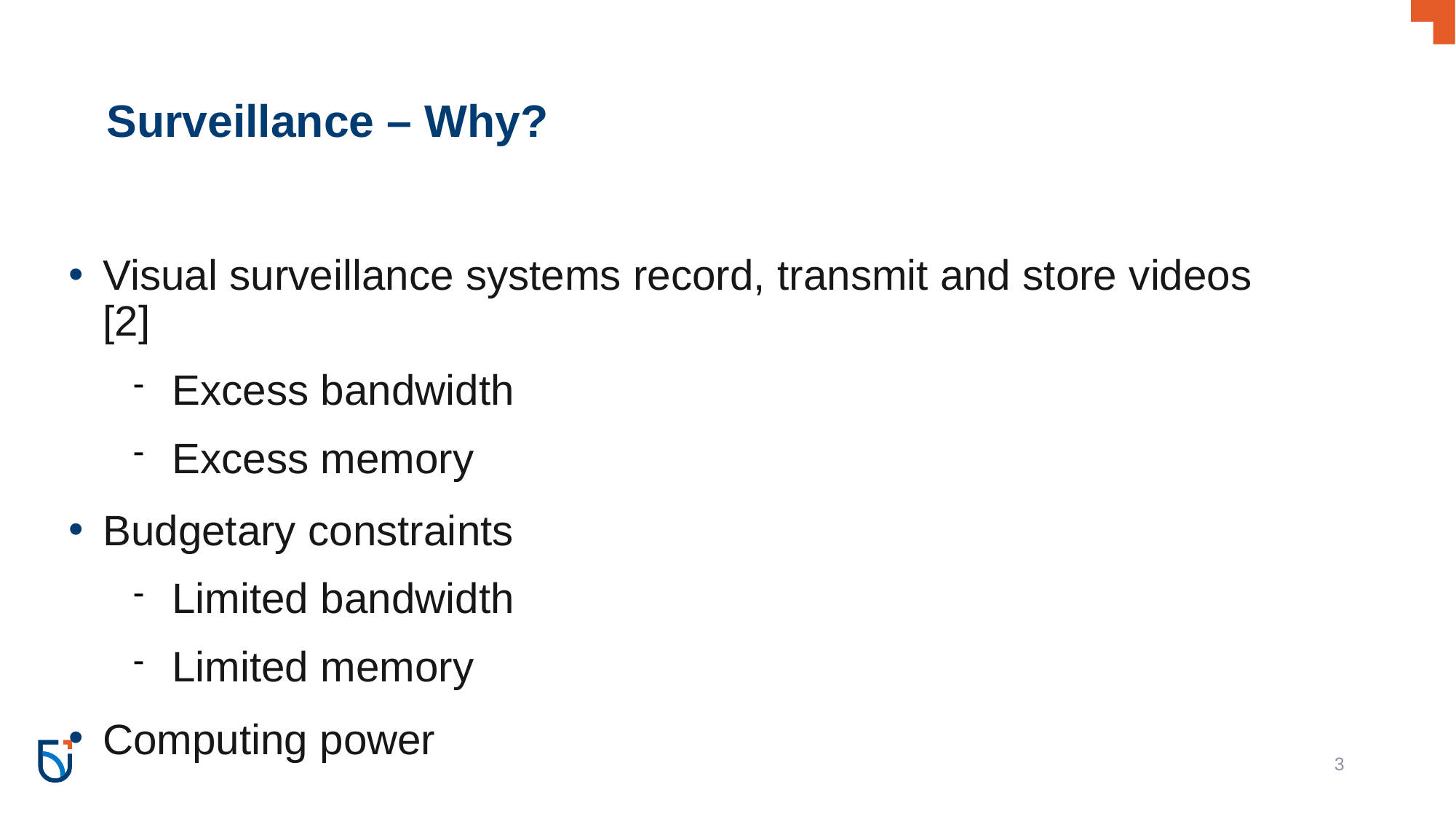

Surveillance – Why?
Visual surveillance systems record, transmit and store videos [2]
Excess bandwidth
Excess memory
Budgetary constraints
Limited bandwidth
Limited memory
Computing power
3